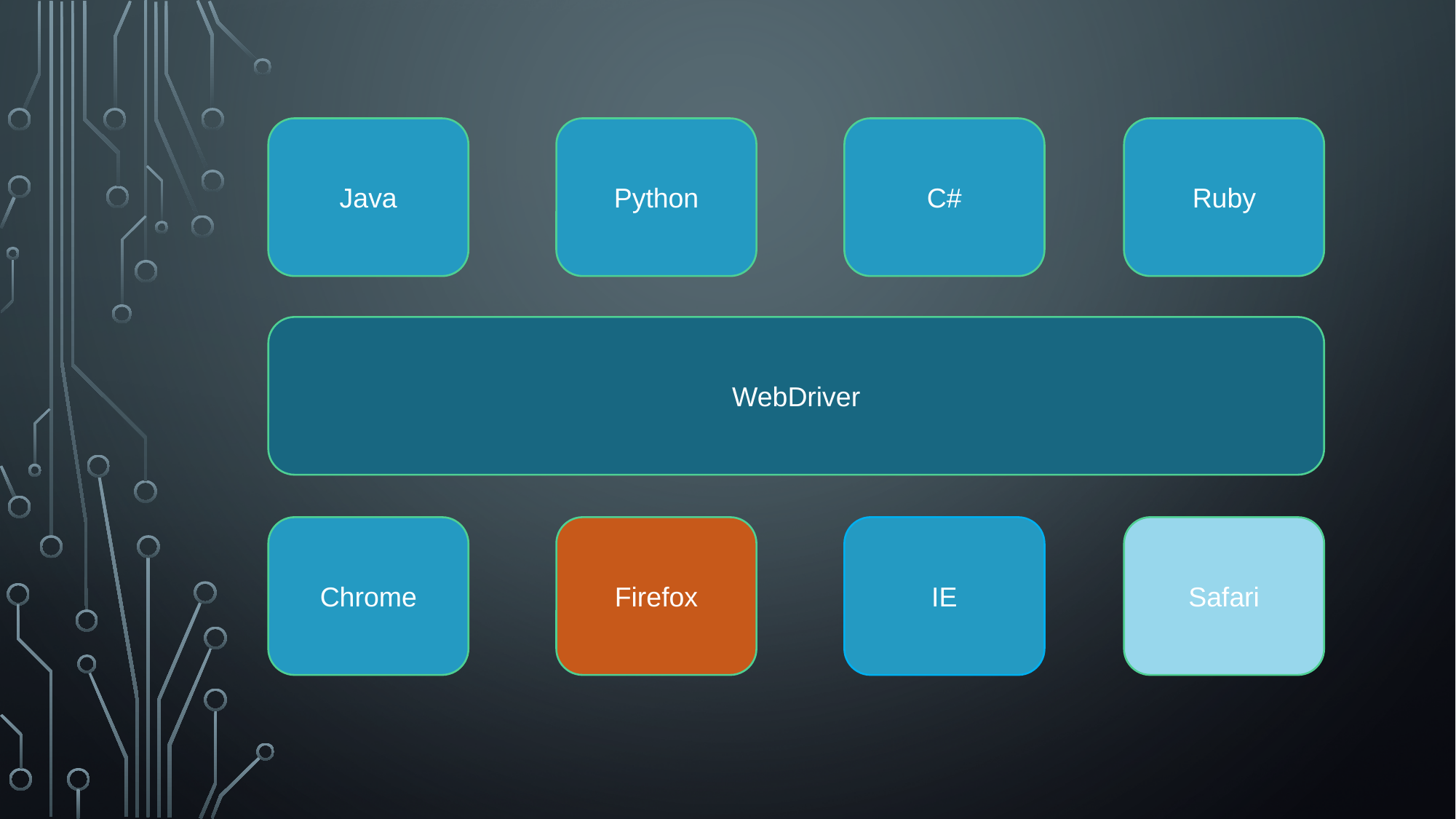

Java
Python
C#
Ruby
WebDriver
Chrome
Firefox
IE
Safari